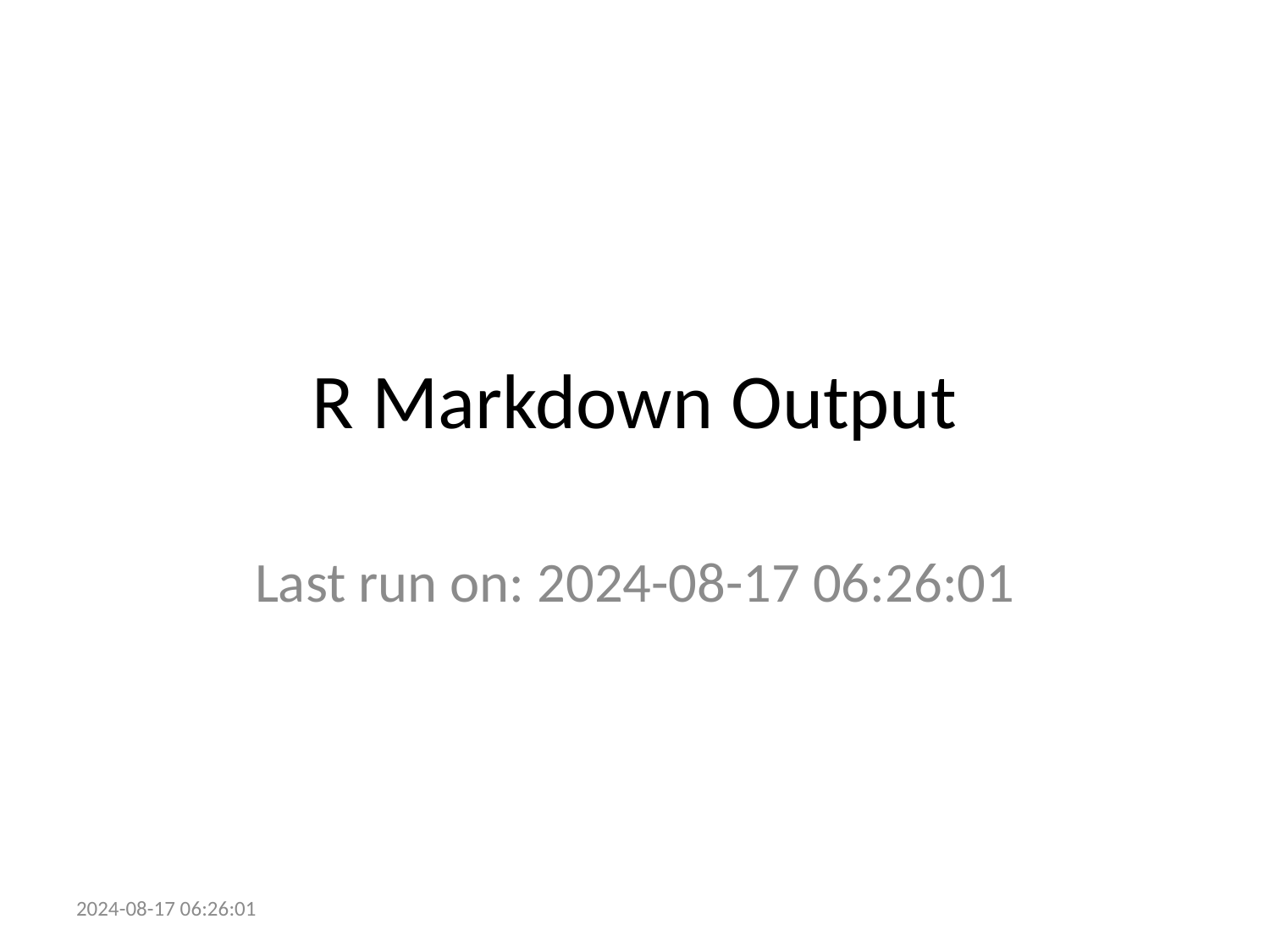

# R Markdown Output
Last run on: 2024-08-17 06:26:01
2024-08-17 06:26:01